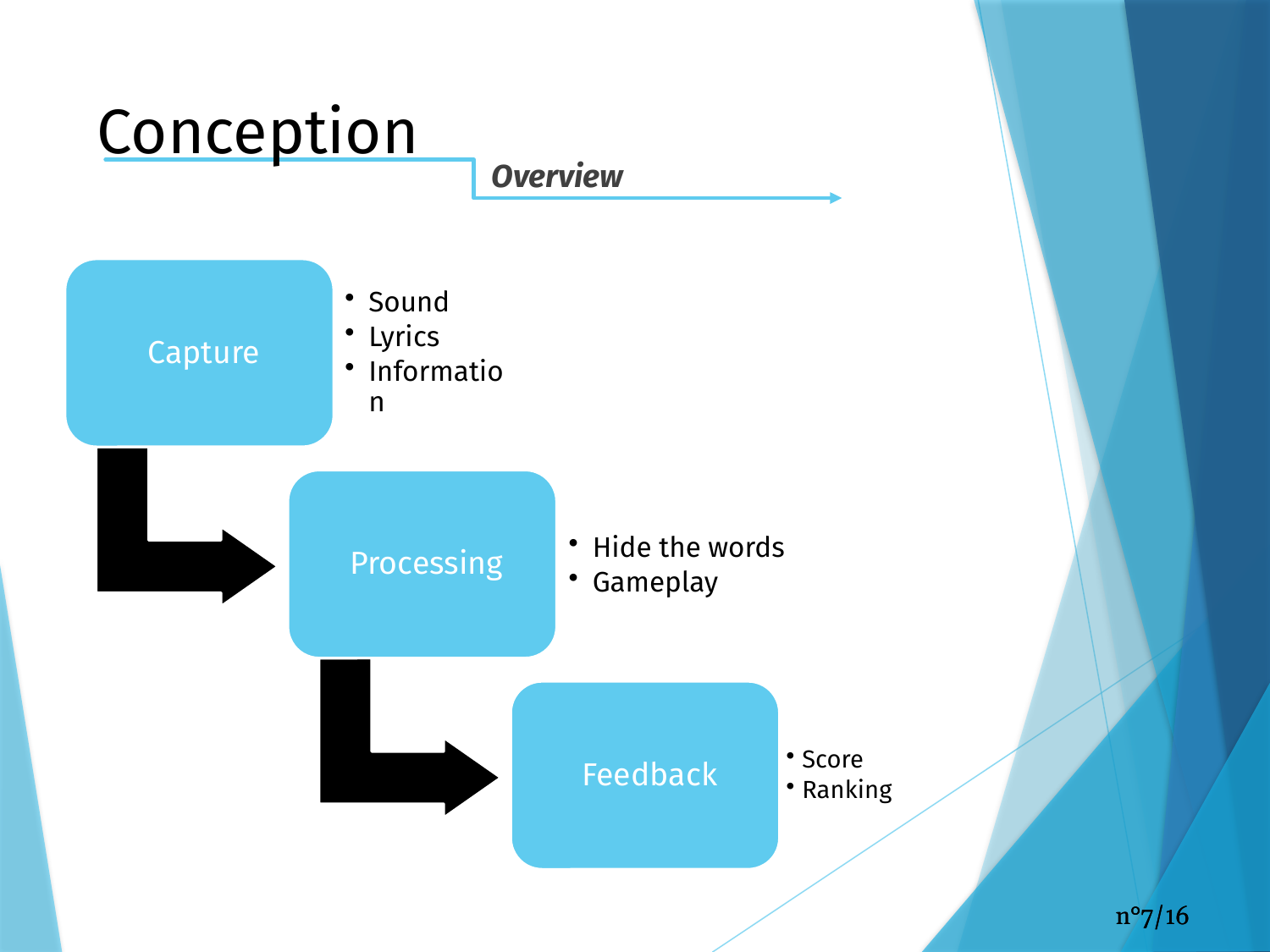

# Conception
Overview
Capture
Sound
Lyrics
Information
Processing
Hide the words
Gameplay
Feedback
Score
Ranking